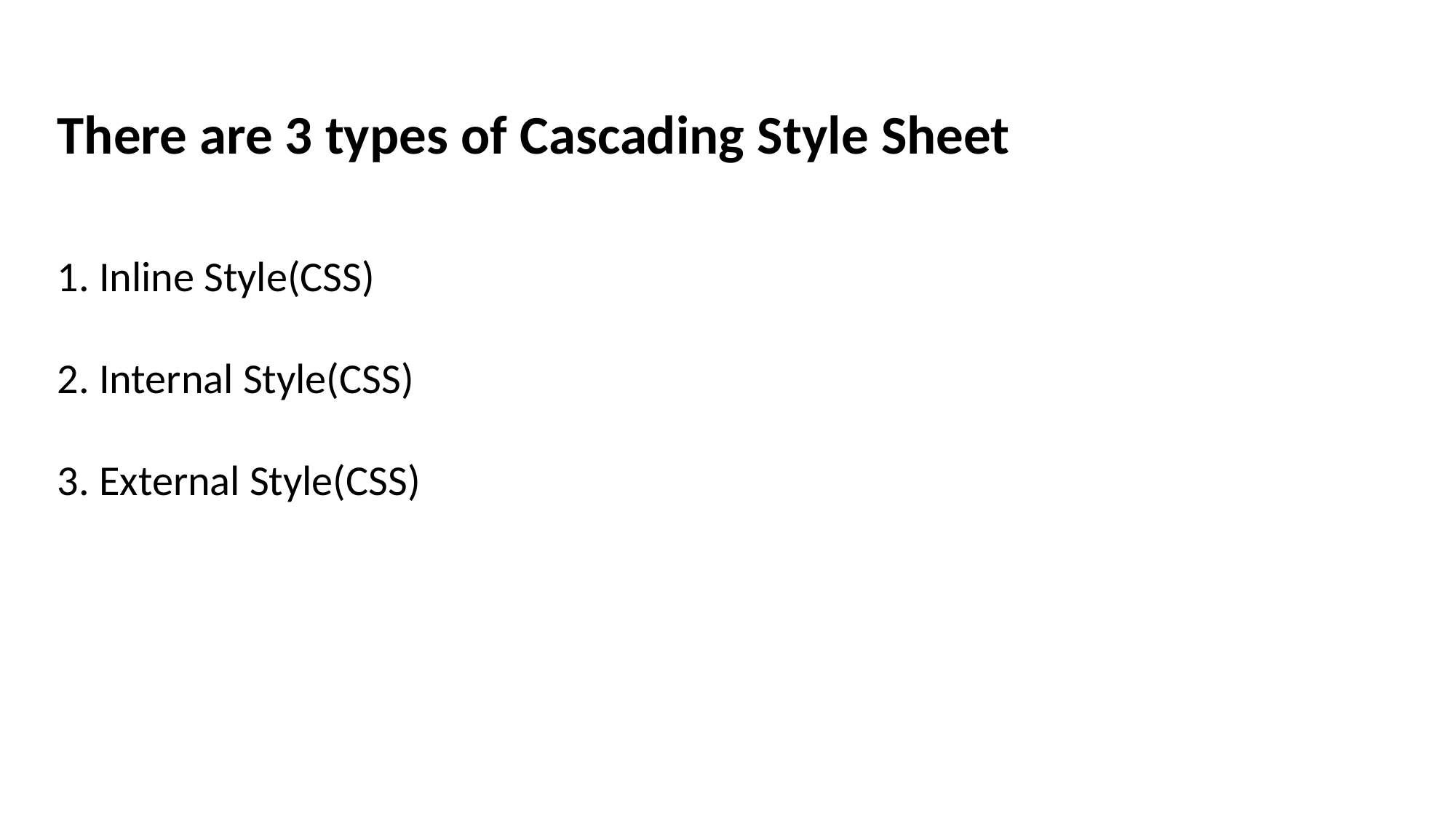

There are 3 types of Cascading Style Sheet

1. Inline Style(CSS)
2. Internal Style(CSS)
3. External Style(CSS)